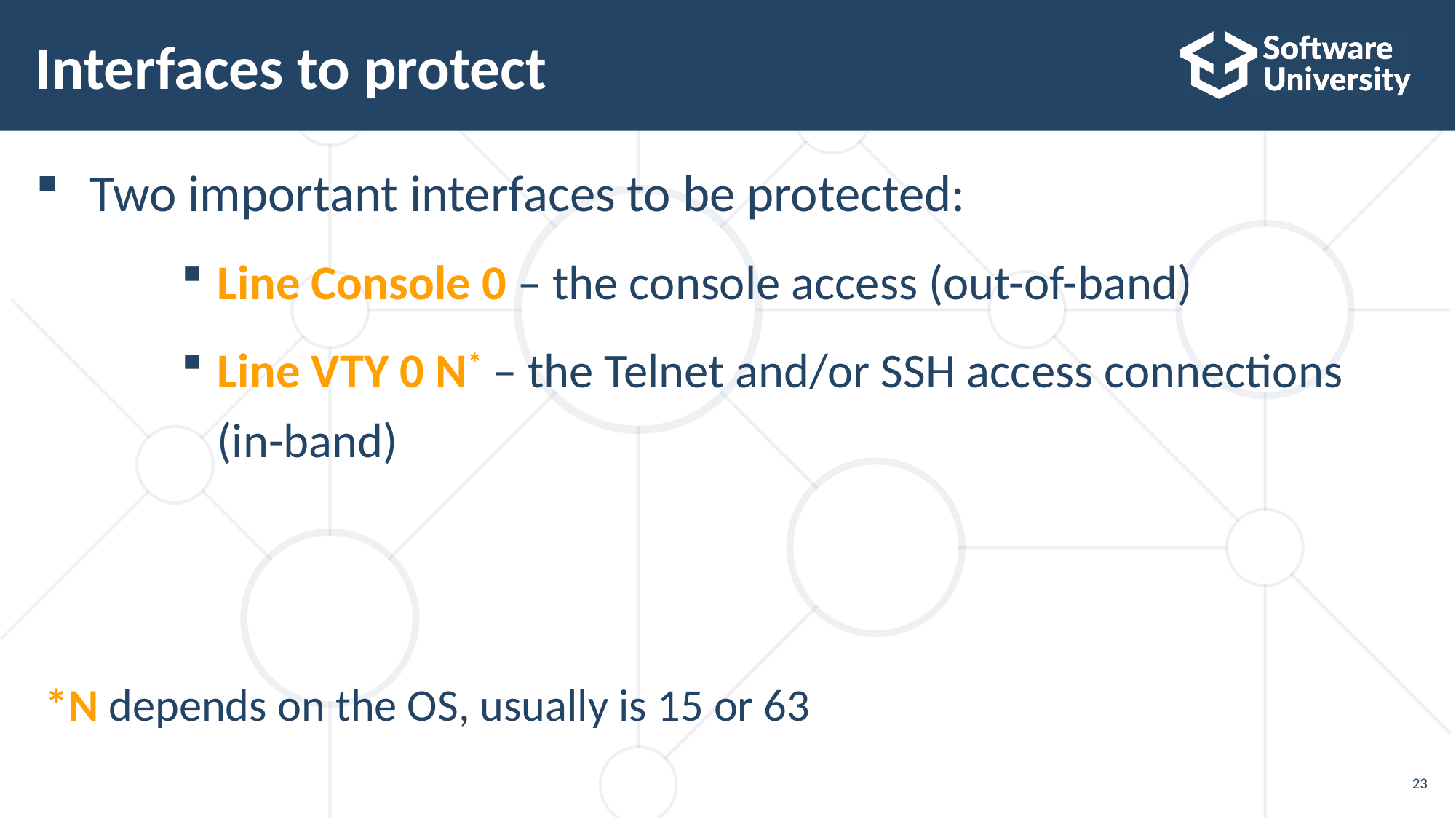

# Interfaces to protect
Two important interfaces to be protected:
Line Console 0 – the console access (out-of-band)
Line VTY 0 N* – the Telnet and/or SSH access connections
(in-band)

*N depends on the OS, usually is 15 or 63
23